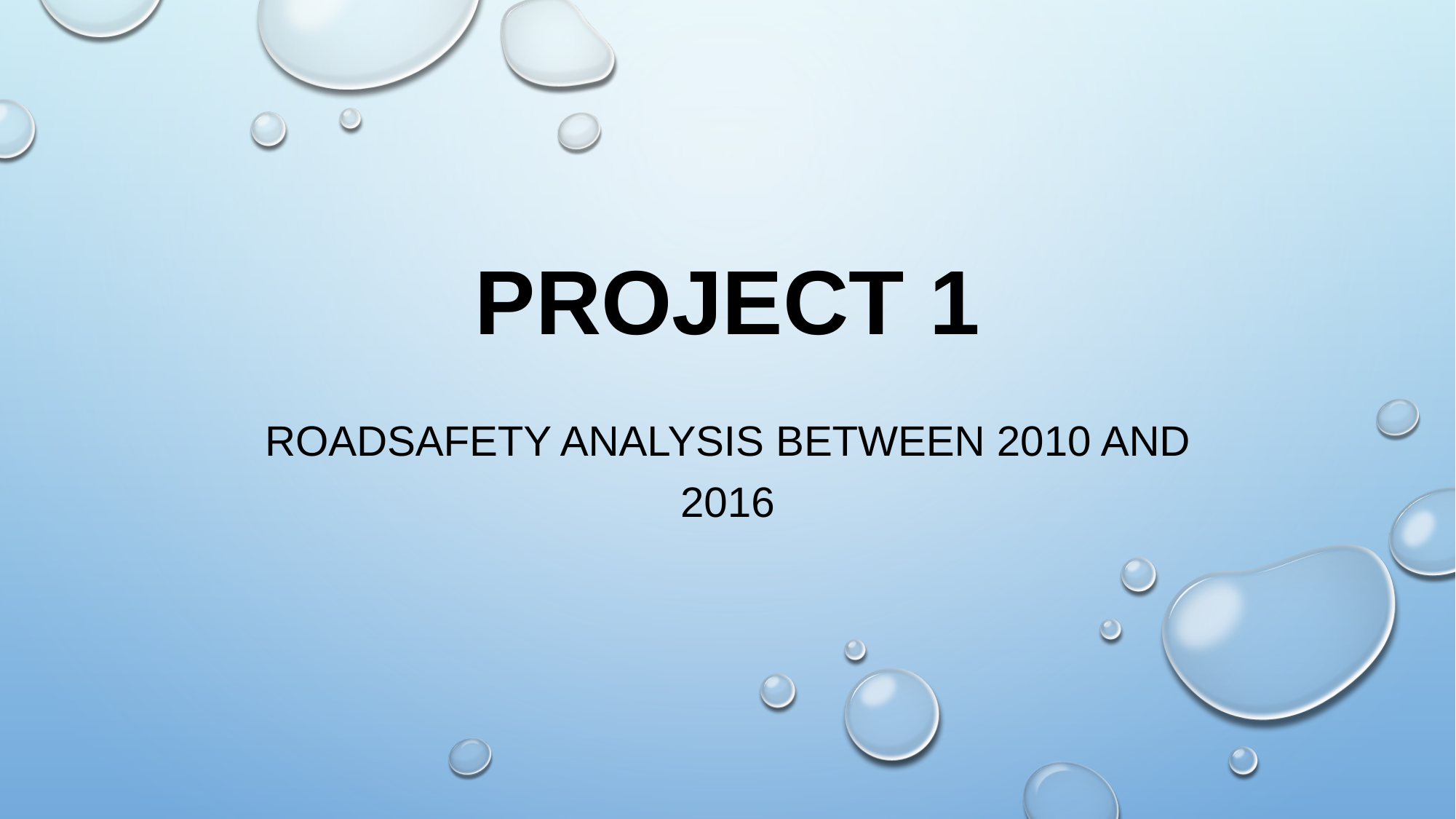

# PROJECT 1
ROADSAFETY ANALYSIS between 2010 and 2016